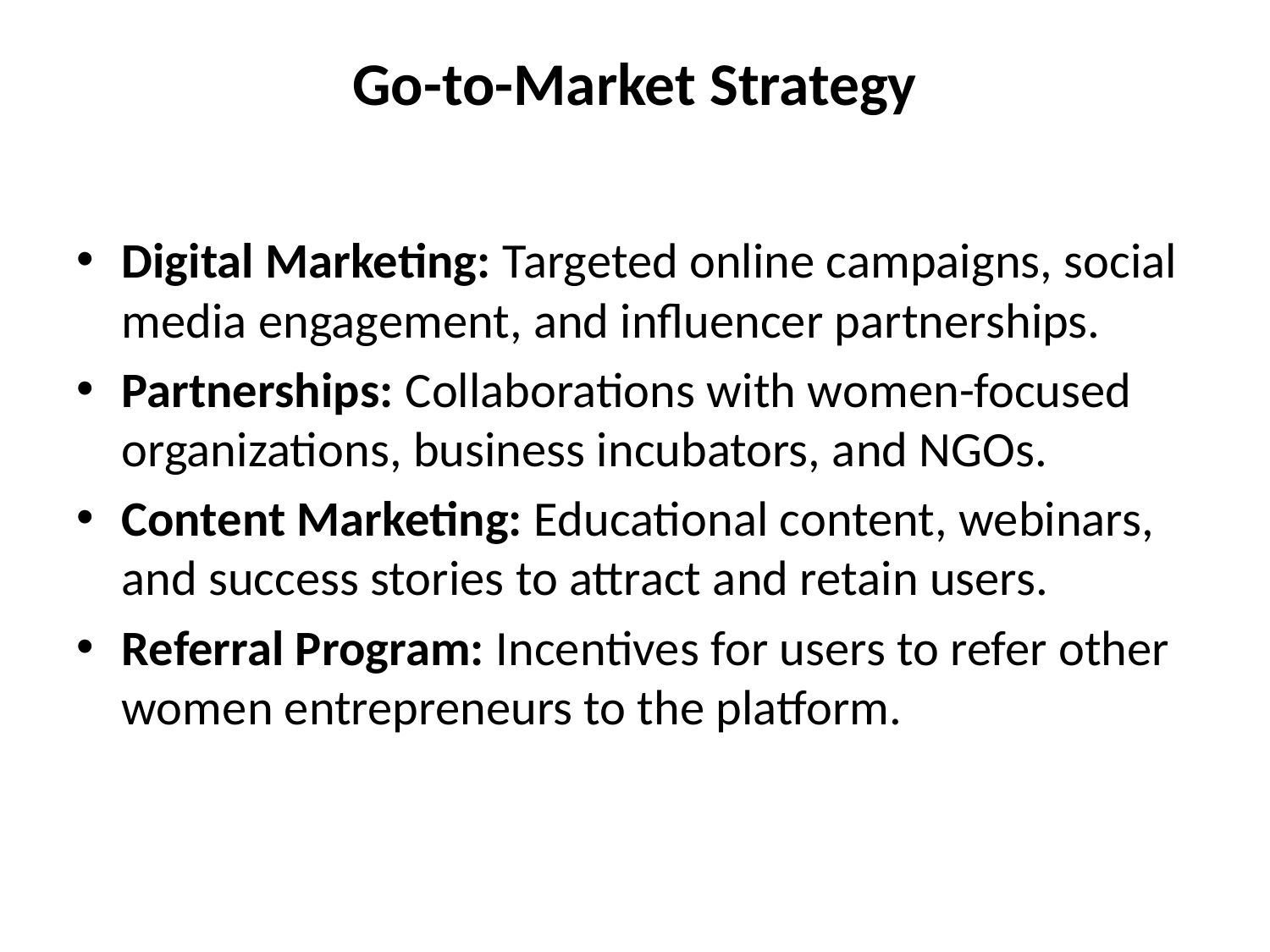

# Go-to-Market Strategy
Digital Marketing: Targeted online campaigns, social media engagement, and influencer partnerships.
Partnerships: Collaborations with women-focused organizations, business incubators, and NGOs.
Content Marketing: Educational content, webinars, and success stories to attract and retain users.
Referral Program: Incentives for users to refer other women entrepreneurs to the platform.